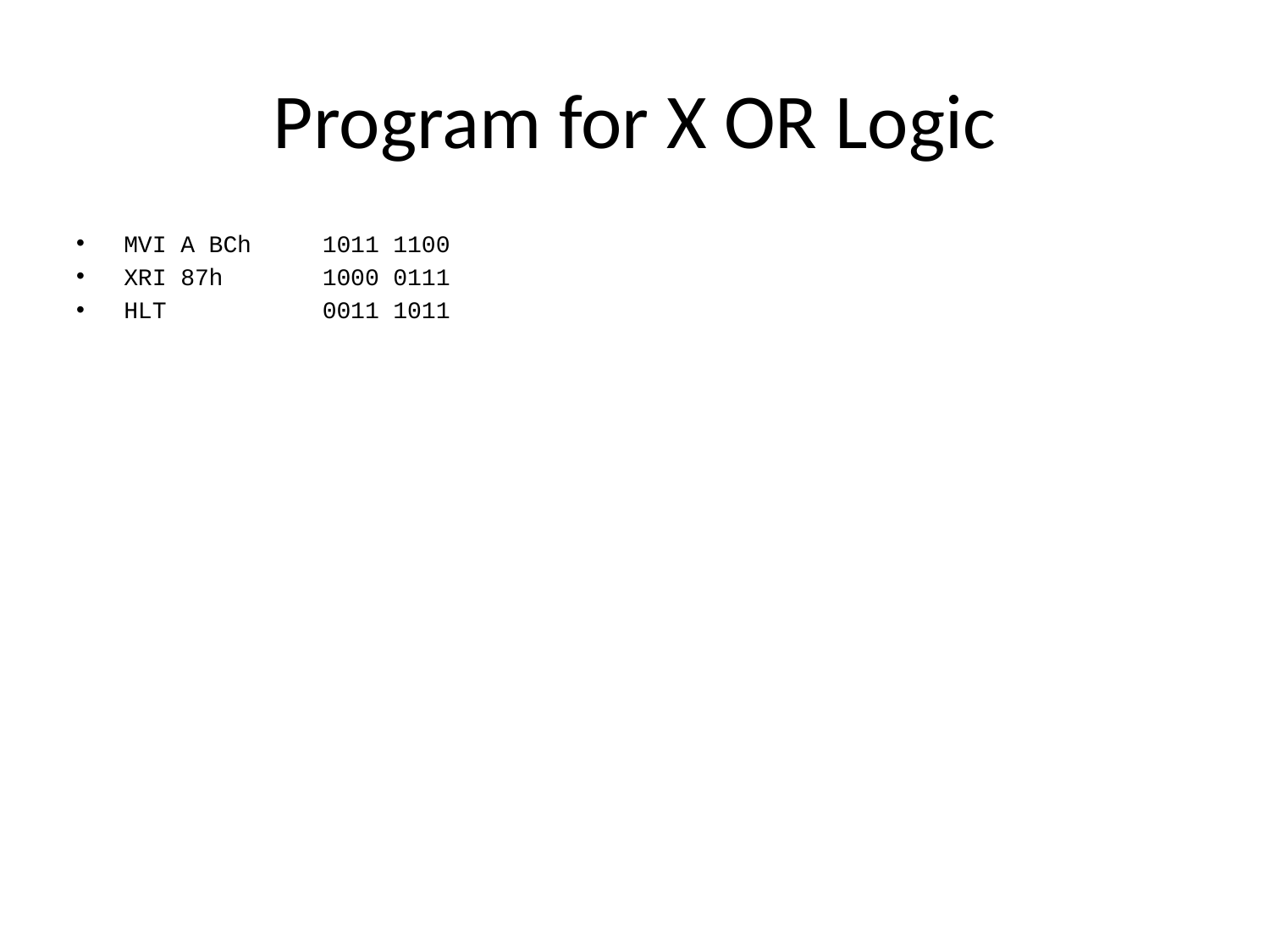

# Program for X OR Logic
MVI A BCh     1011 1100
XRI 87h       1000 0111
HLT           0011 1011